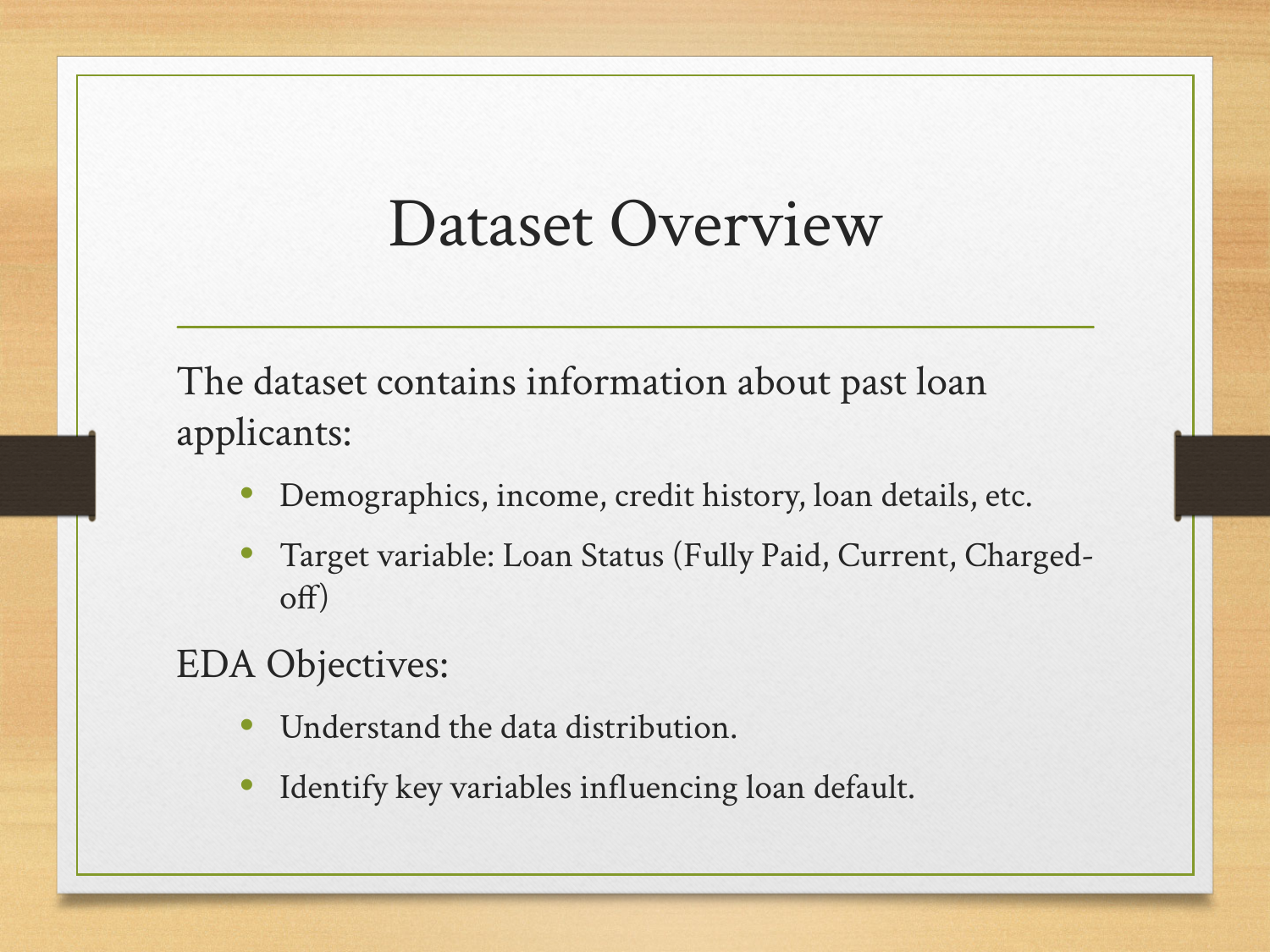

# Dataset Overview
The dataset contains information about past loan applicants:
Demographics, income, credit history, loan details, etc.
Target variable: Loan Status (Fully Paid, Current, Charged-off)
EDA Objectives:
Understand the data distribution.
Identify key variables influencing loan default.